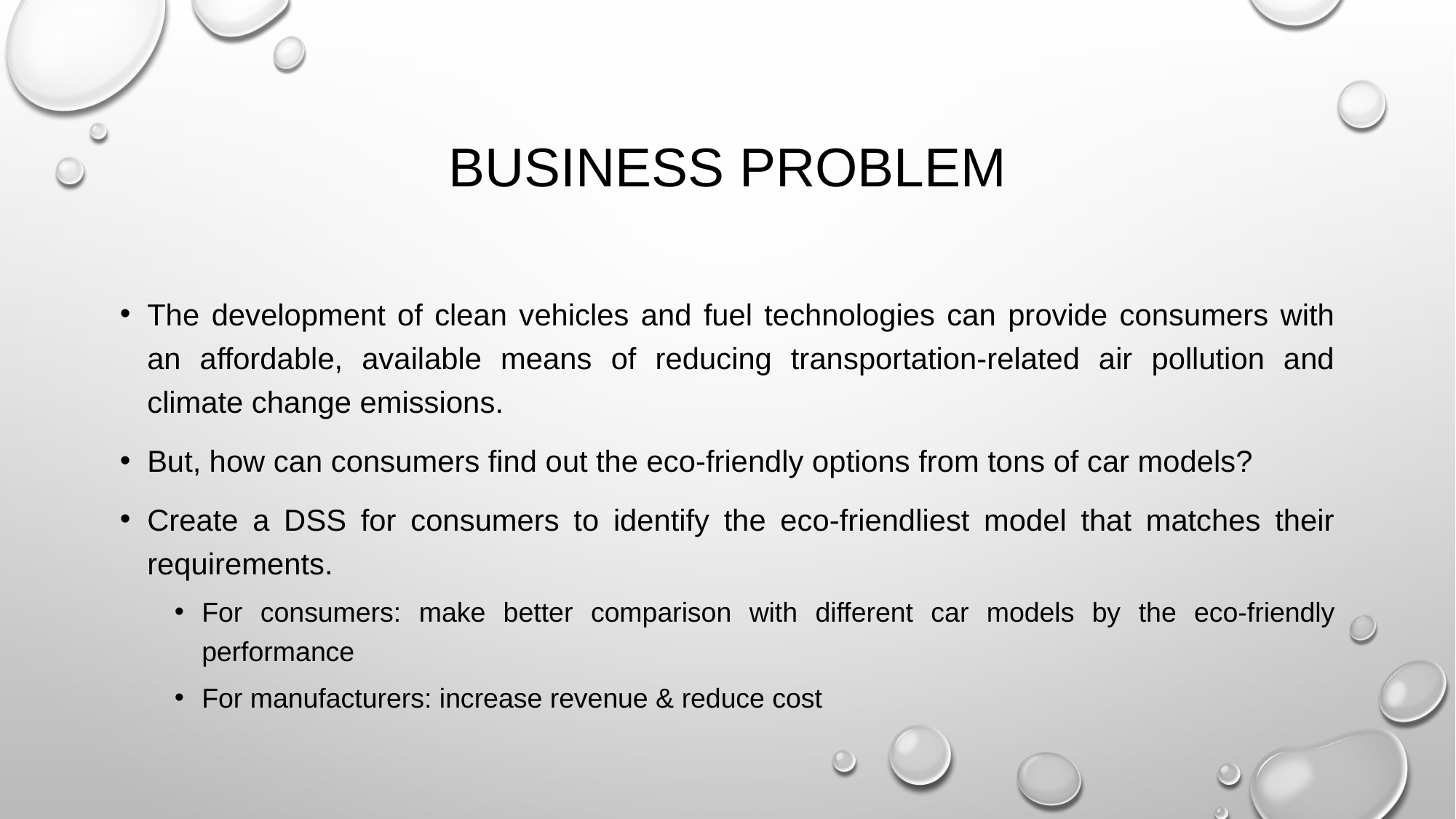

# Business problem
The development of clean vehicles and fuel technologies can provide consumers with an affordable, available means of reducing transportation-related air pollution and climate change emissions.
But, how can consumers find out the eco-friendly options from tons of car models?
Create a DSS for consumers to identify the eco-friendliest model that matches their requirements.
For consumers: make better comparison with different car models by the eco-friendly performance
For manufacturers: increase revenue & reduce cost